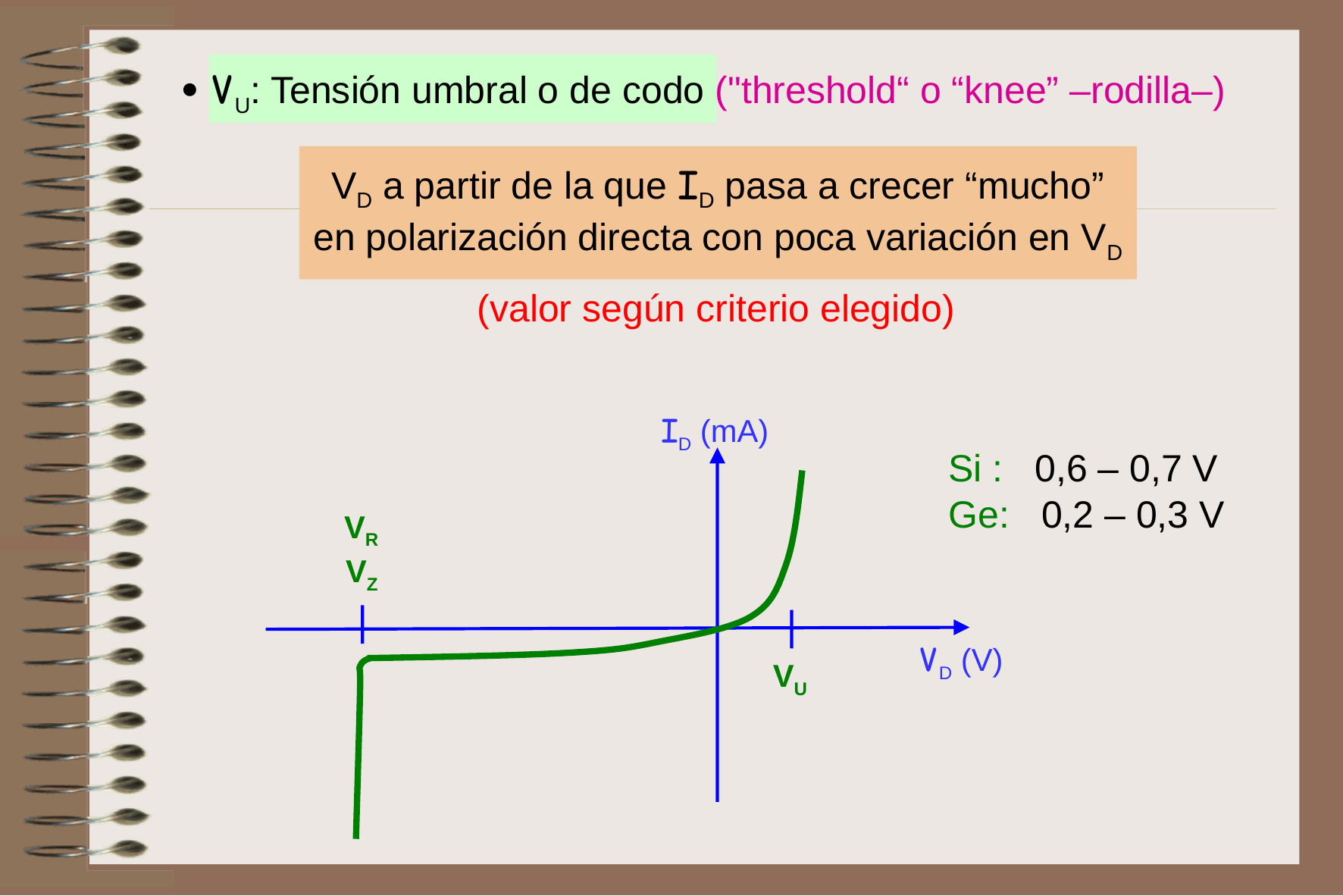

• VU: Tensión umbral o de codo ("threshold“ o “knee” –rodilla–)

VD a partir de la que ID pasa a crecer “mucho” en polarización directa con poca variación en VD
(valor según criterio elegido)

ID (mA)
Si :   0,6 – 0,7 V
Ge:   0,2 – 0,3 V

VR
VZ

VU
VD (V)